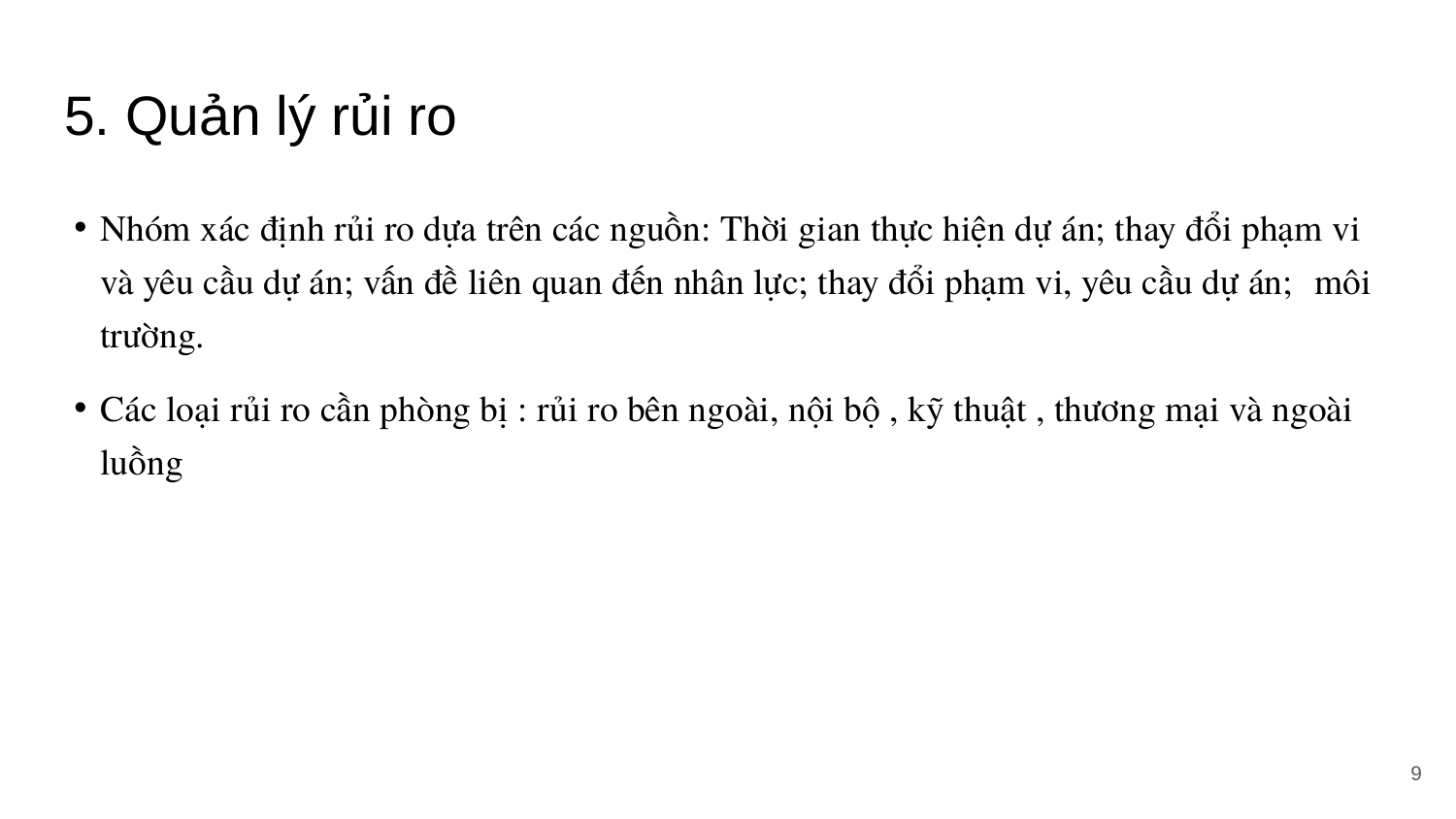

# 5. Quản lý rủi ro
Nhóm xác định rủi ro dựa trên các nguồn: Thời gian thực hiện dự án; thay đổi phạm vi và yêu cầu dự án; vấn đề liên quan đến nhân lực; thay đổi phạm vi, yêu cầu dự án;  môi trường.
Các loại rủi ro cần phòng bị : rủi ro bên ngoài, nội bộ , kỹ thuật , thương mại và ngoài luồng
9